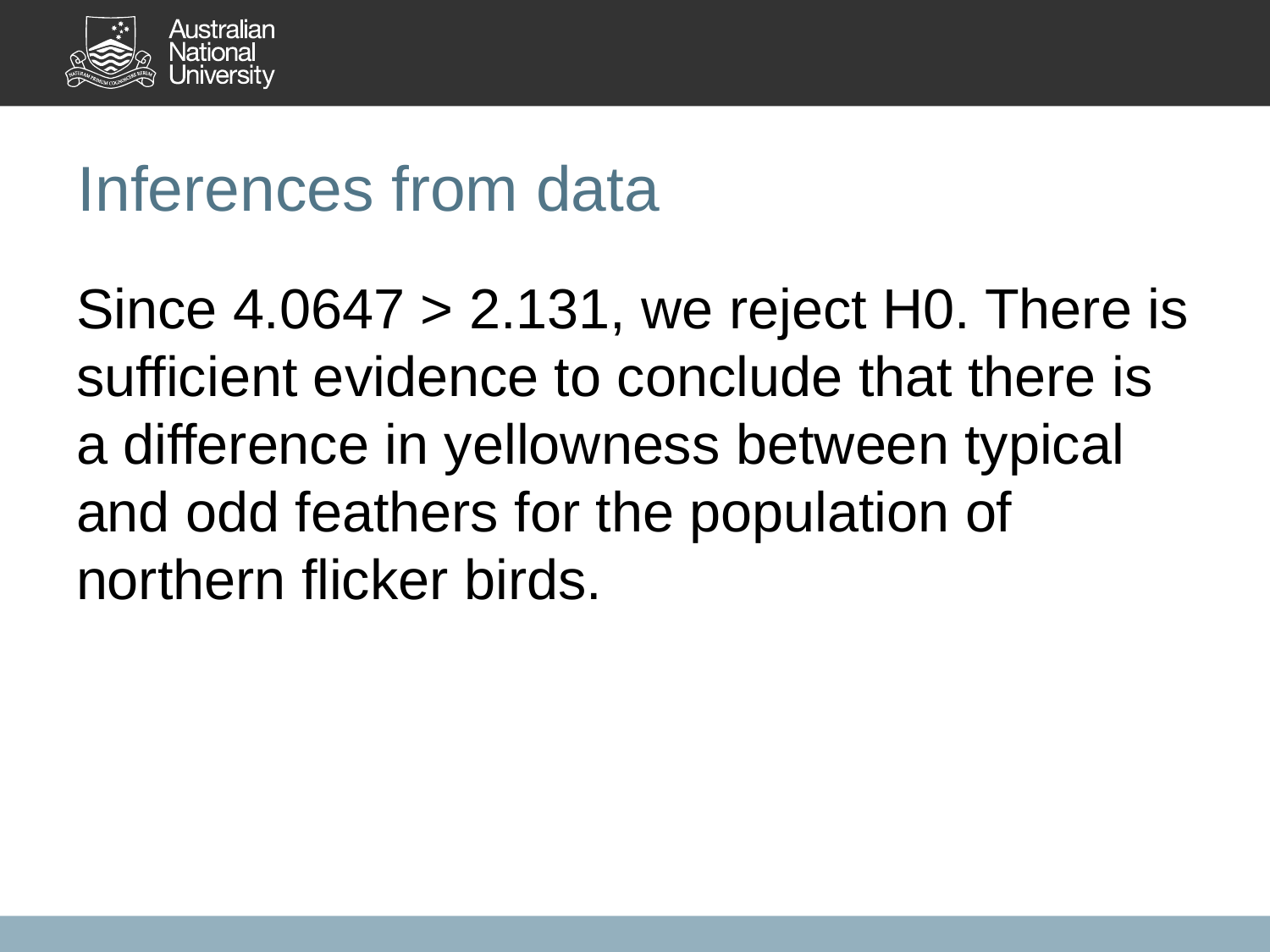

# Inferences from data
Since 4.0647 > 2.131, we reject H0. There is sufficient evidence to conclude that there is a difference in yellowness between typical and odd feathers for the population of northern flicker birds.